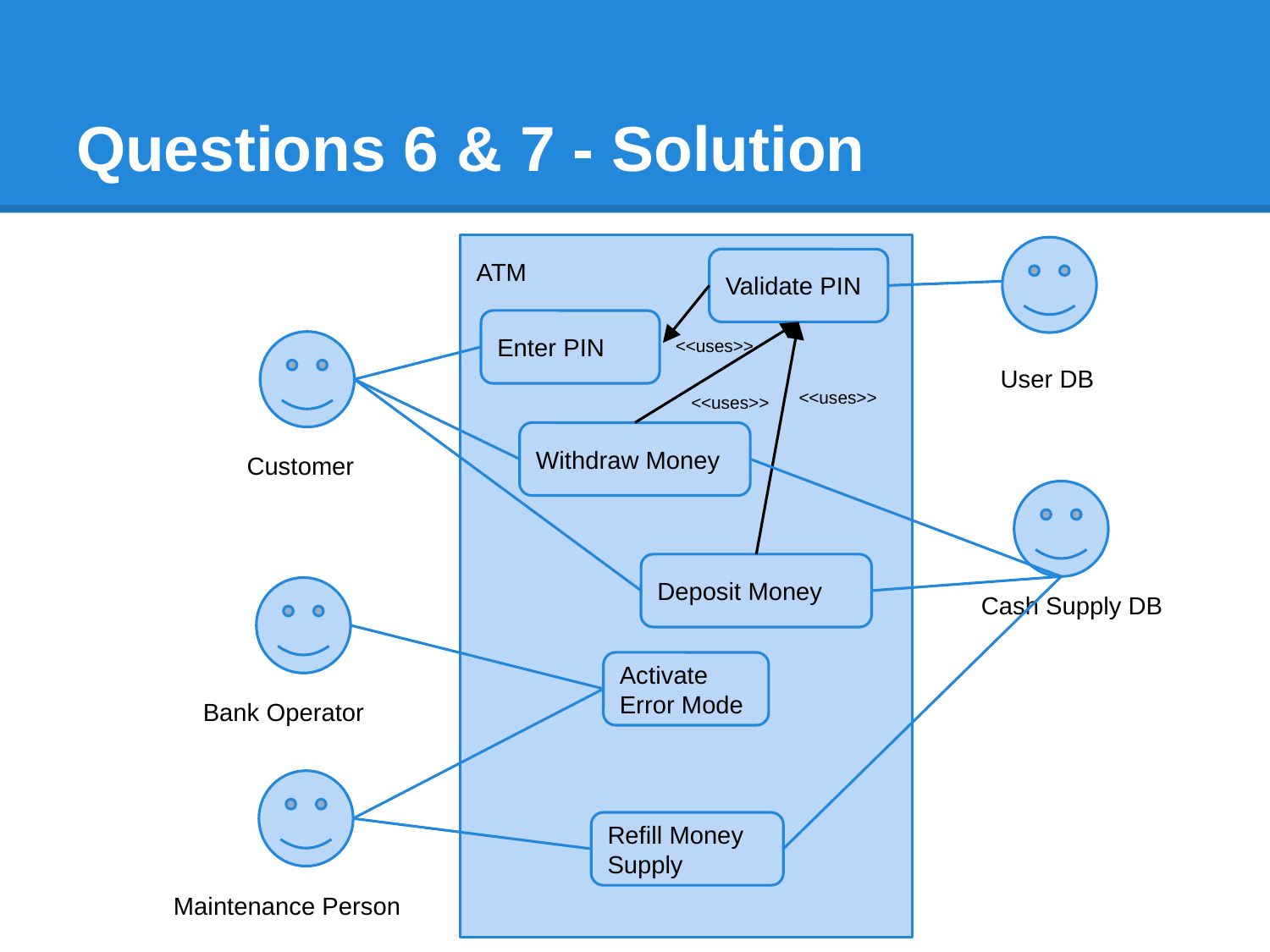

# Questions 6 & 7 - Solution

ATM
Validate PIN
Enter PIN
<<uses>>

User DB
<<uses>>
<<uses>>
Withdraw Money
Customer

Deposit Money

Cash Supply DB
Activate Error Mode
Bank Operator

Refill Money Supply
Maintenance Person